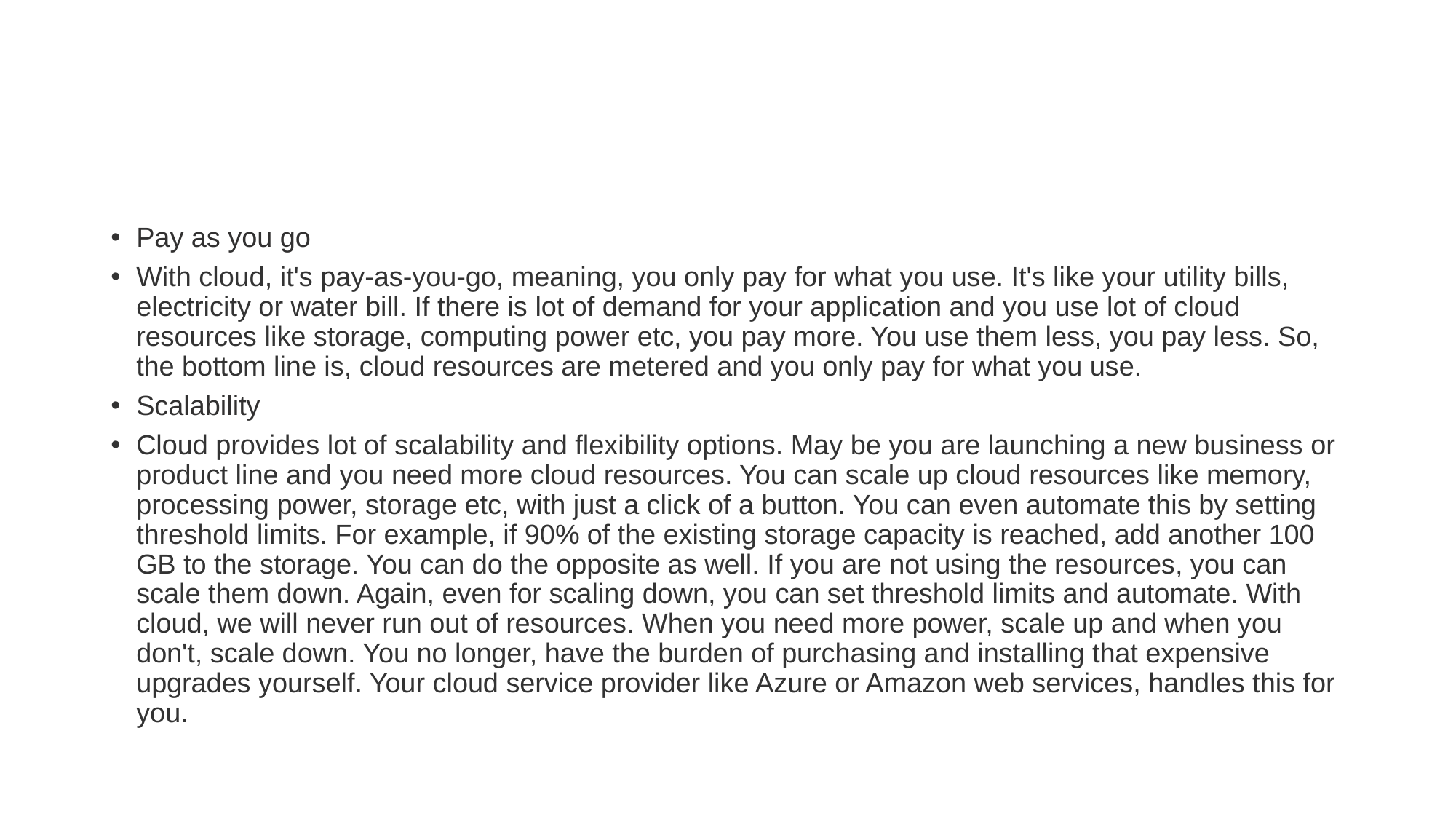

#
Pay as you go
With cloud, it's pay-as-you-go, meaning, you only pay for what you use. It's like your utility bills, electricity or water bill. If there is lot of demand for your application and you use lot of cloud resources like storage, computing power etc, you pay more. You use them less, you pay less. So, the bottom line is, cloud resources are metered and you only pay for what you use.
Scalability
Cloud provides lot of scalability and flexibility options. May be you are launching a new business or product line and you need more cloud resources. You can scale up cloud resources like memory, processing power, storage etc, with just a click of a button. You can even automate this by setting threshold limits. For example, if 90% of the existing storage capacity is reached, add another 100 GB to the storage. You can do the opposite as well. If you are not using the resources, you can scale them down. Again, even for scaling down, you can set threshold limits and automate. With cloud, we will never run out of resources. When you need more power, scale up and when you don't, scale down. You no longer, have the burden of purchasing and installing that expensive upgrades yourself. Your cloud service provider like Azure or Amazon web services, handles this for you.